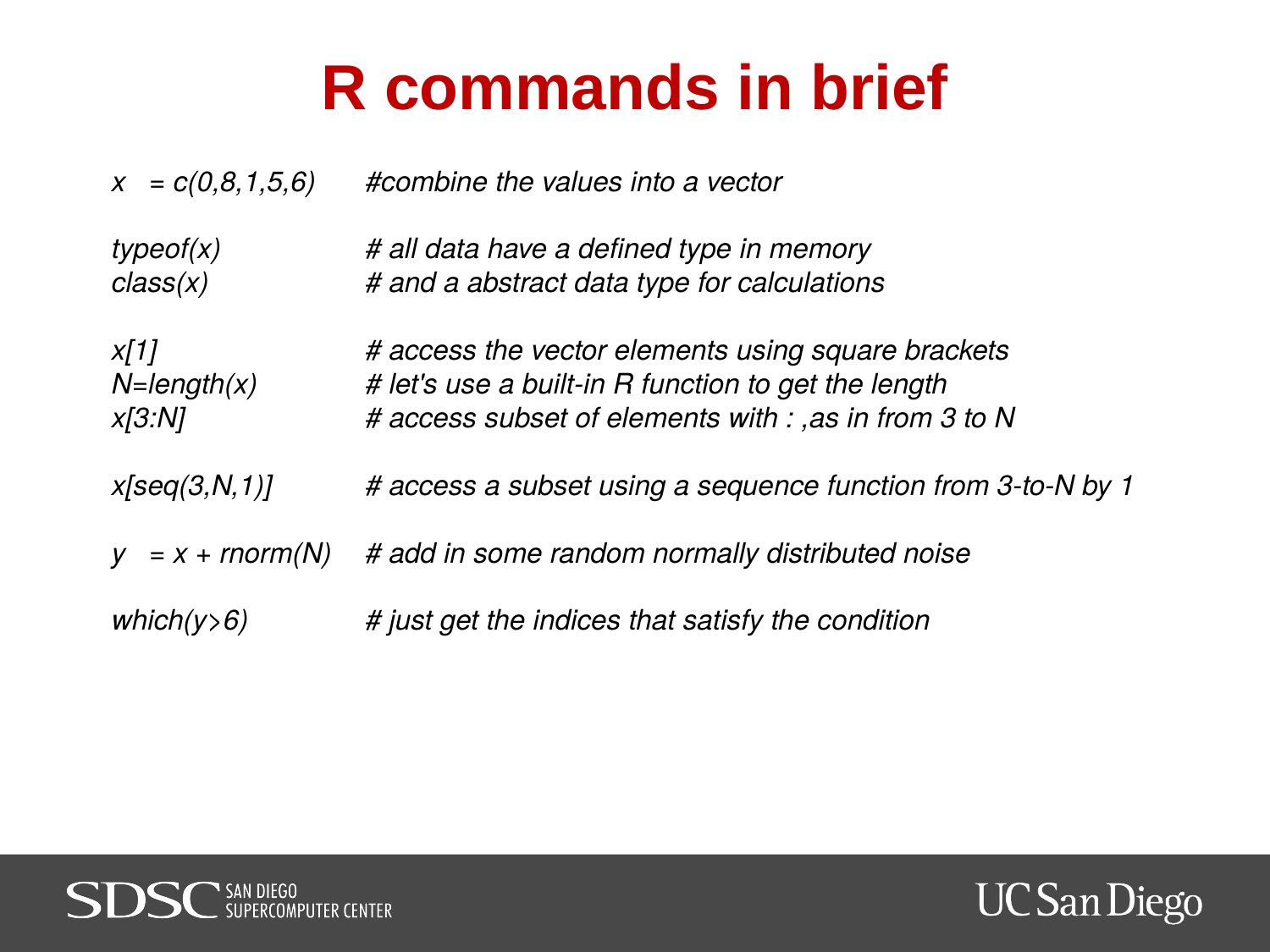

# R commands in brief
x   = c(0,8,1,5,6)  	#combine the values into a vector

typeof(x)		# all data have a defined type in memory
class(x)            	# and a abstract data type for calculations

x[1]                     	# access the vector elements using square brackets
N=length(x)        	# let's use a built-in R function to get the length
x[3:N]                 	# access subset of elements with : ,as in from 3 to N

x[seq(3,N,1)]      	# access a subset using a sequence function from 3-to-N by 1

y   = x + rnorm(N)    	# add in some random normally distributed noise

which(y>6)           	# just get the indices that satisfy the condition